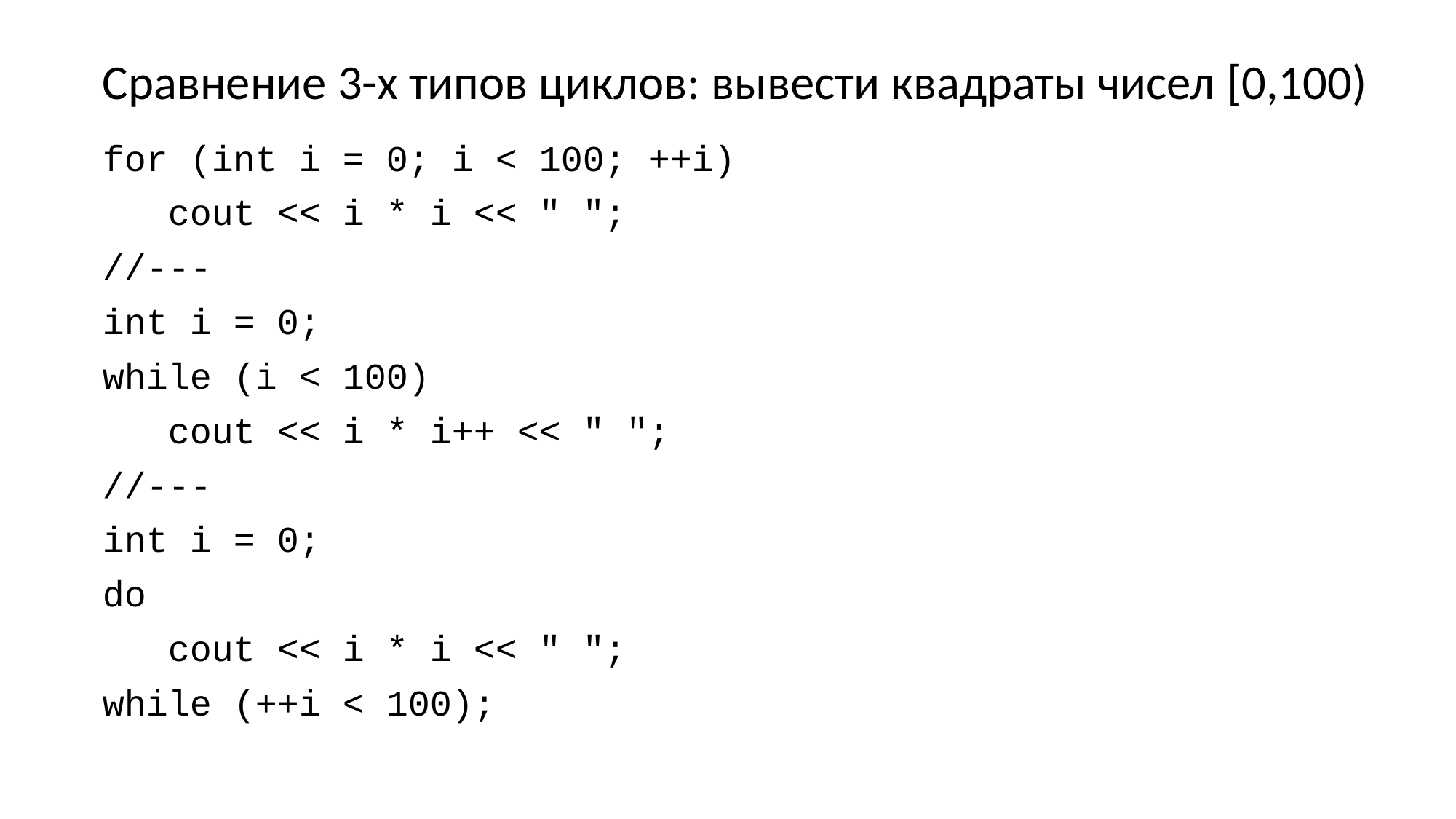

# Сравнение 3-х типов циклов: вывести квадраты чисел [0,100)
for (int i = 0; i < 100; ++i)
   cout << i * i << " ";
//---
int i = 0;
while (i < 100)
   cout << i * i++ << " ";
//---
int i = 0;
do
   cout << i * i << " ";
while (++i < 100);